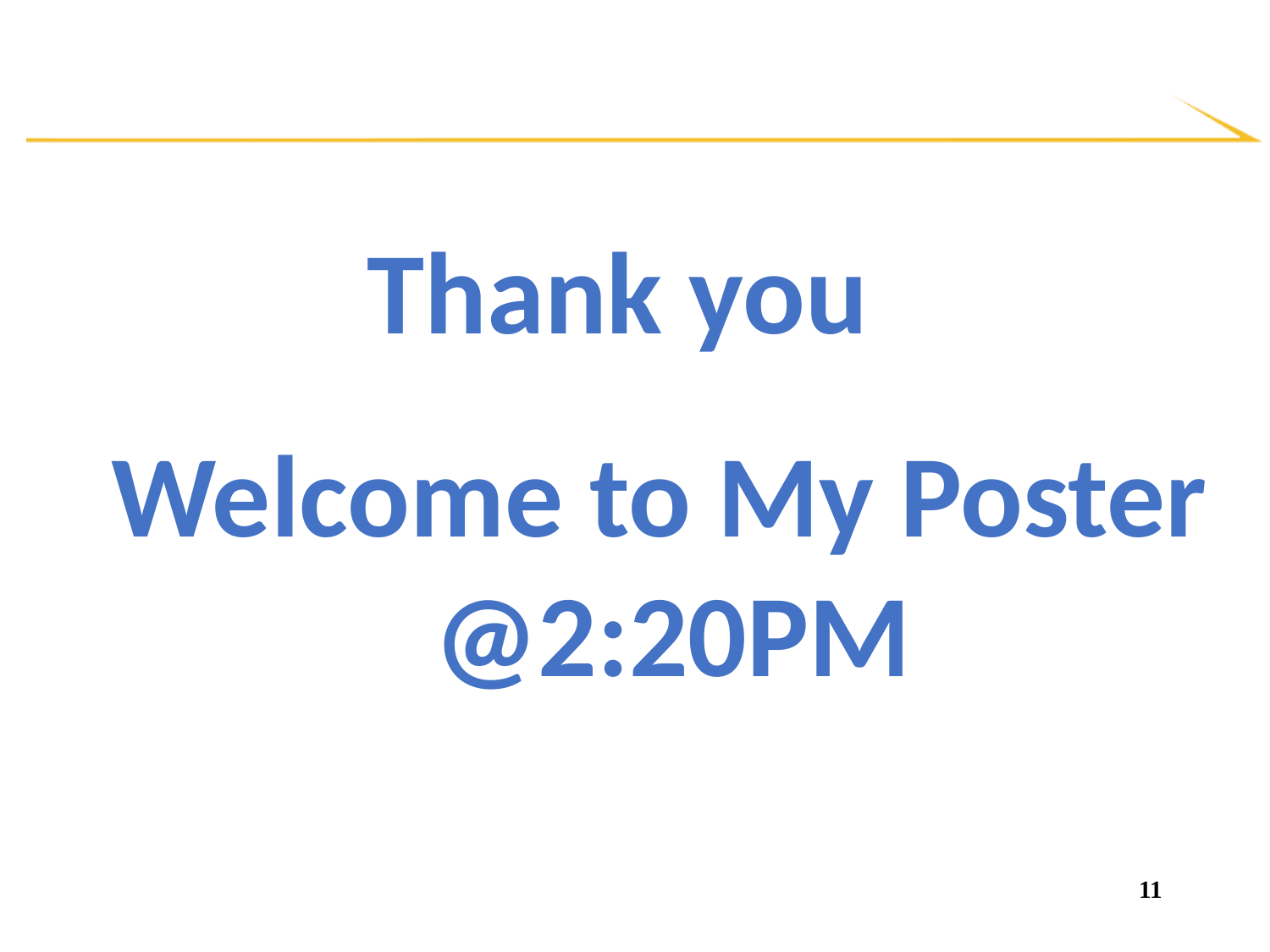

Thank you
Welcome to My Poster
@2:20PM